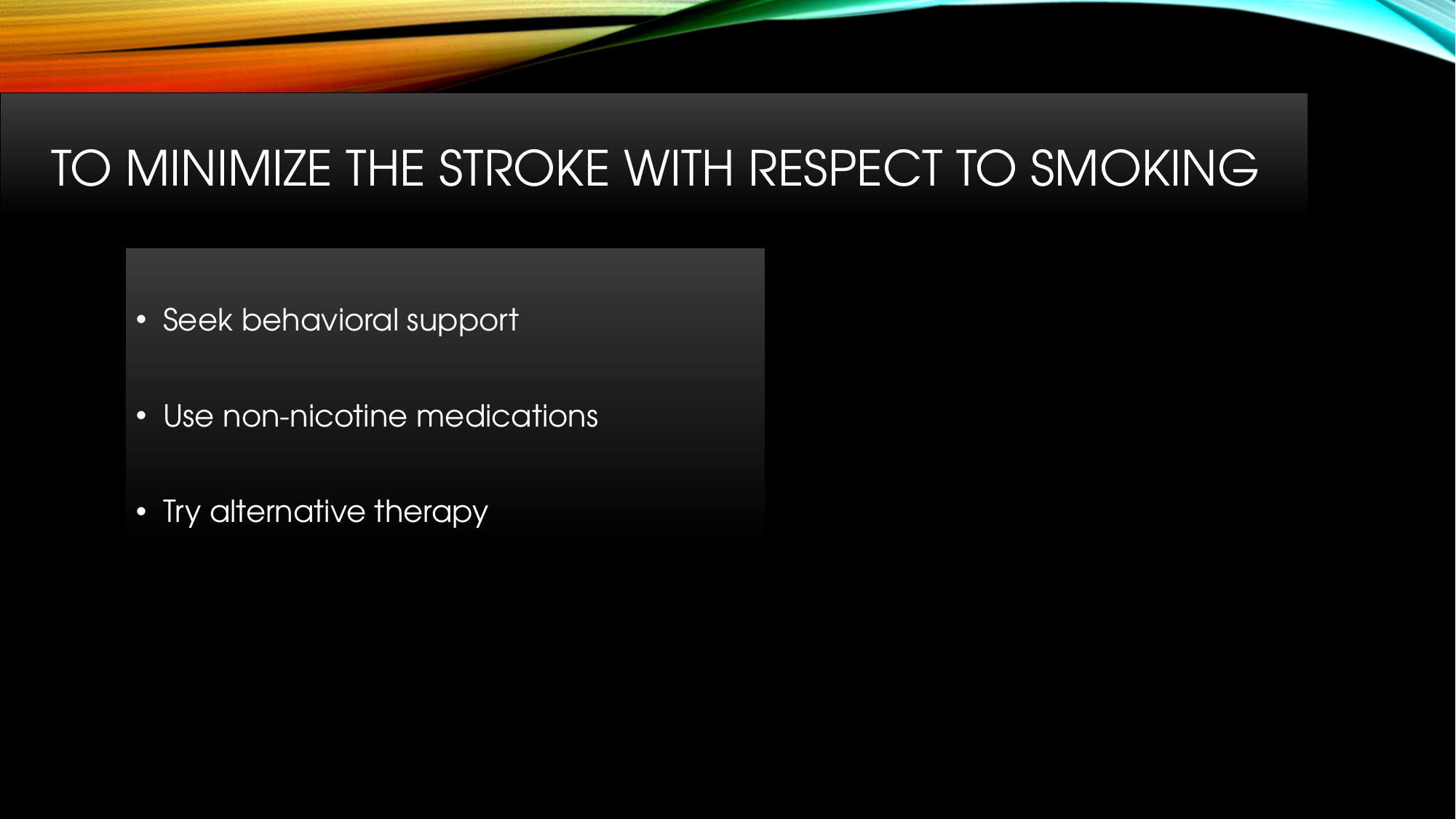

TO MINIMIZE THE STROKE WITH RESPECT TO SMOKING

Seek behavioral support

Use non-nicotine medications

Try alternative therapy